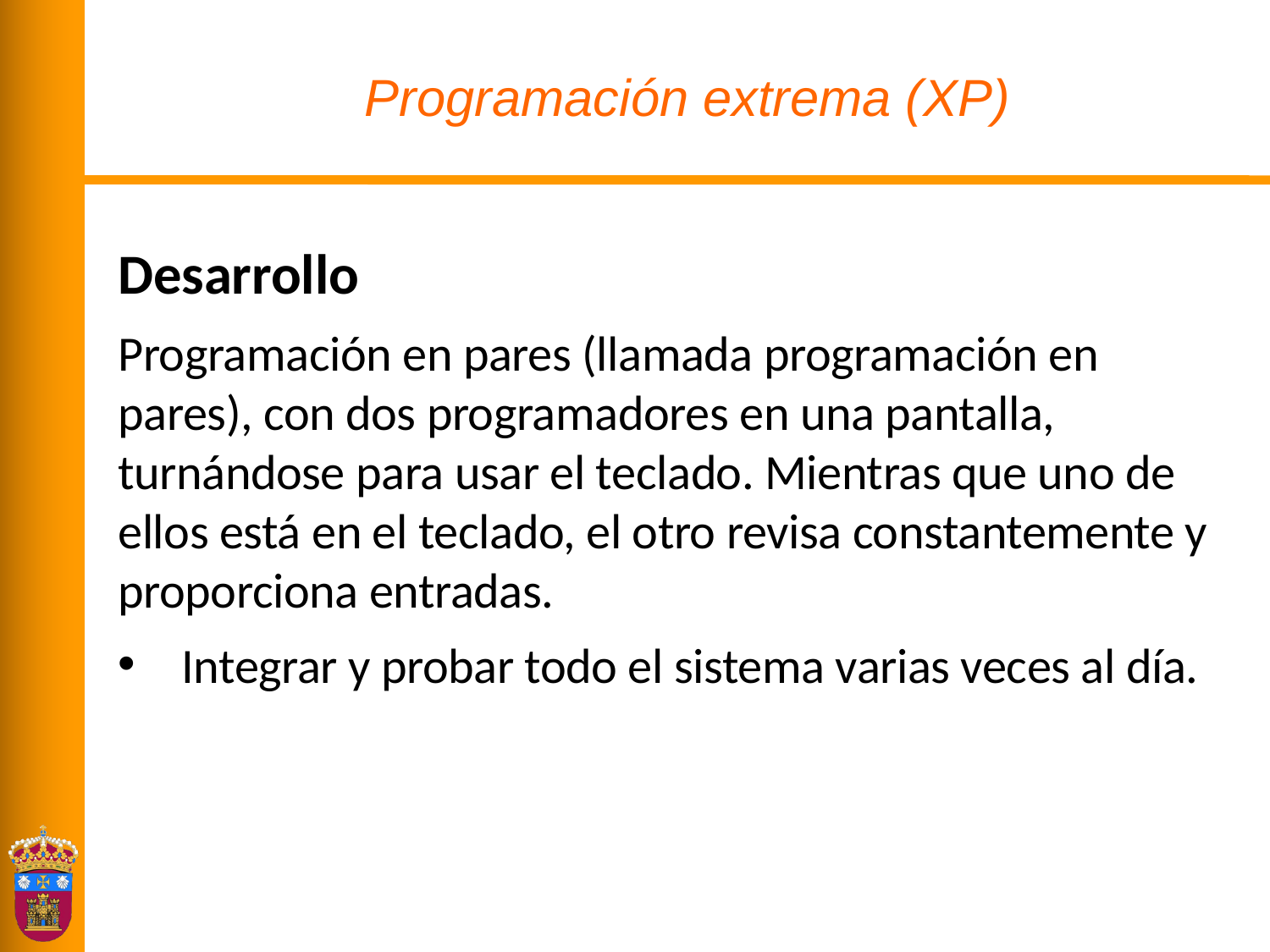

# Programación extrema (XP)

Desarrollo
Programación en pares (llamada programación en pares), con dos programadores en una pantalla, turnándose para usar el teclado. Mientras que uno de ellos está en el teclado, el otro revisa constantemente y proporciona entradas.
Integrar y probar todo el sistema varias veces al día.